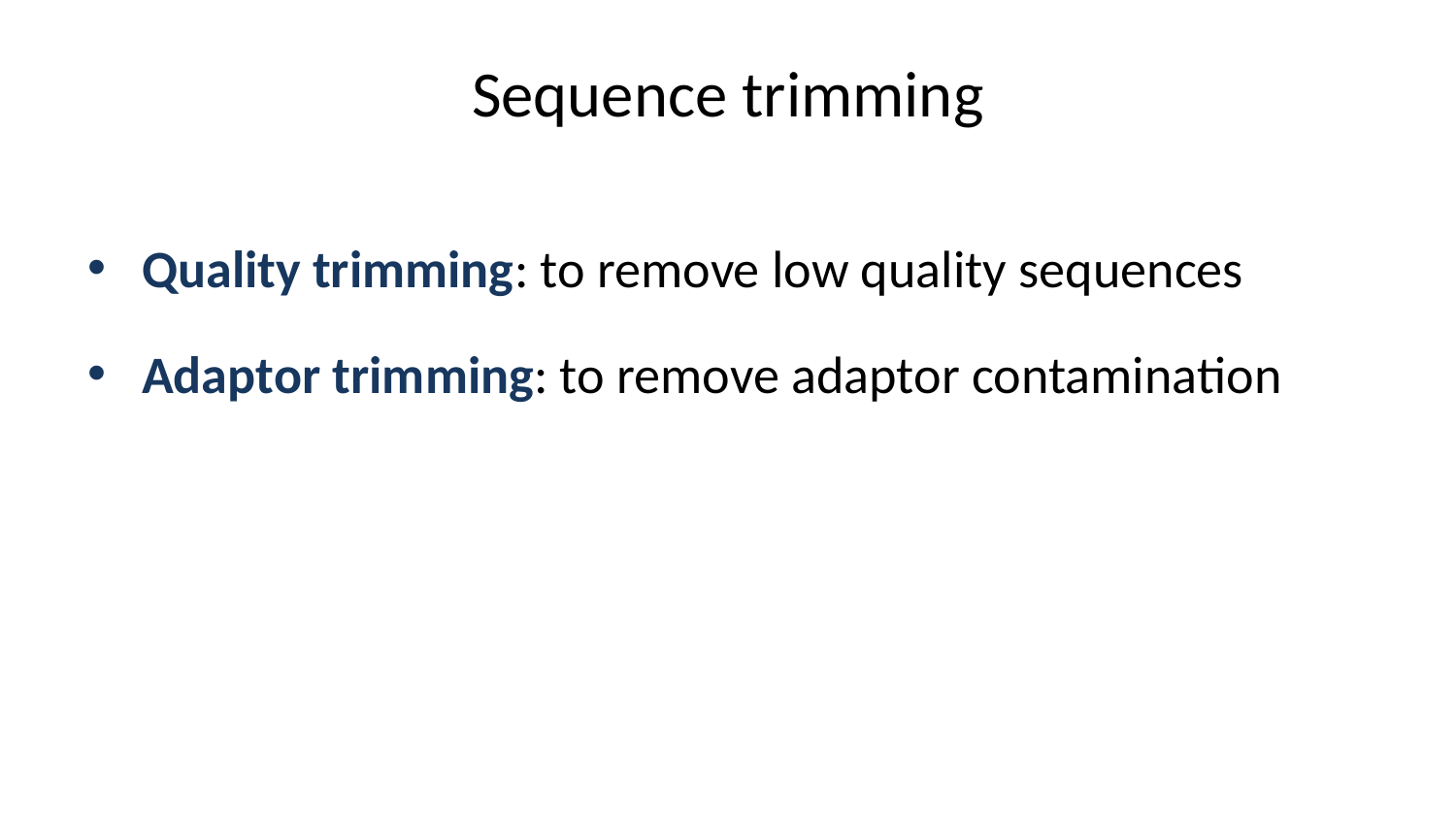

# Sequence trimming
Quality trimming: to remove low quality sequences
Adaptor trimming: to remove adaptor contamination